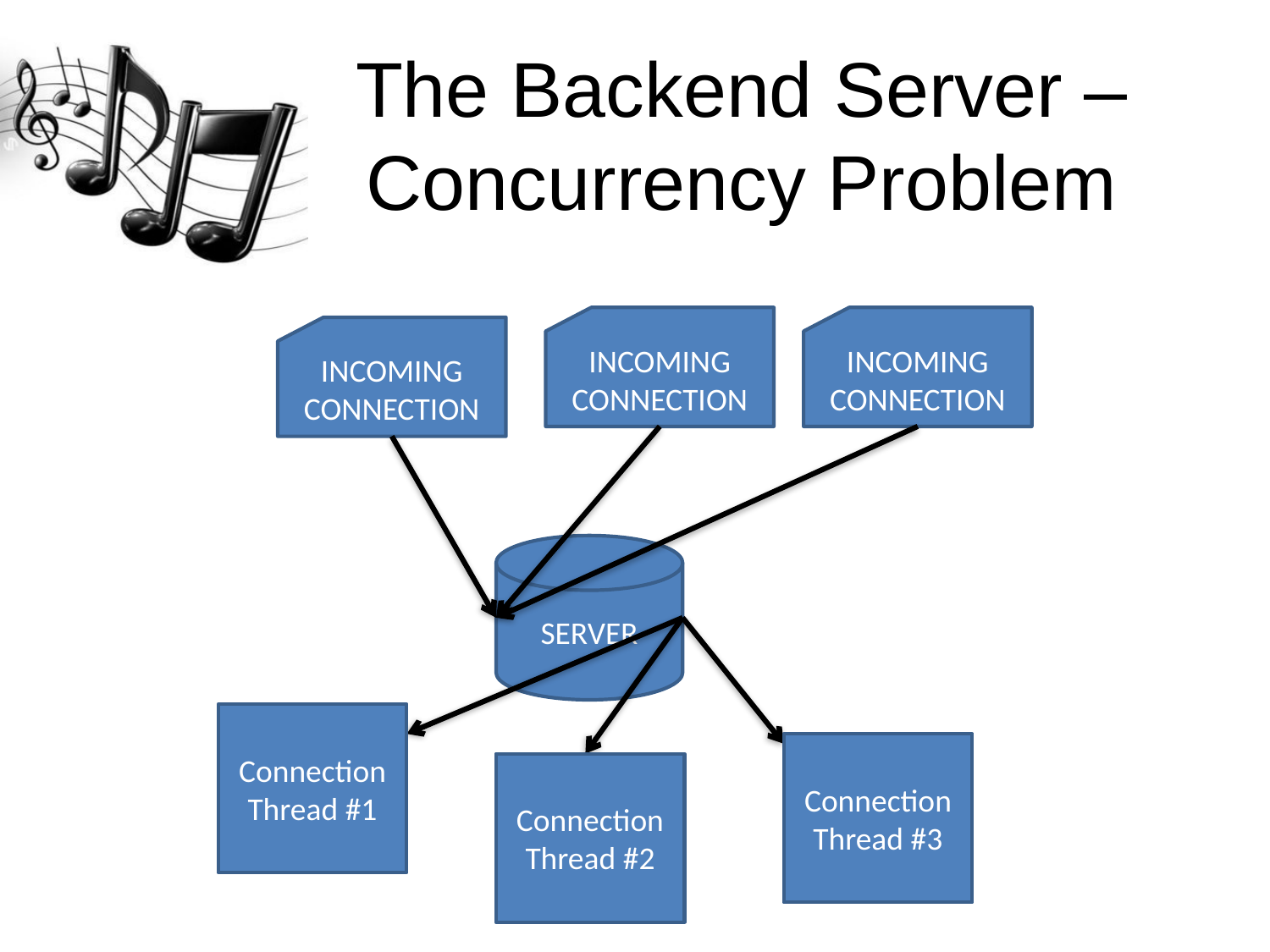

The Backend Server – Concurrency Problem
INCOMING CONNECTION
INCOMING CONNECTION
INCOMING CONNECTION
SERVER
Connection Thread #1
Connection Thread #3
Connection Thread #2